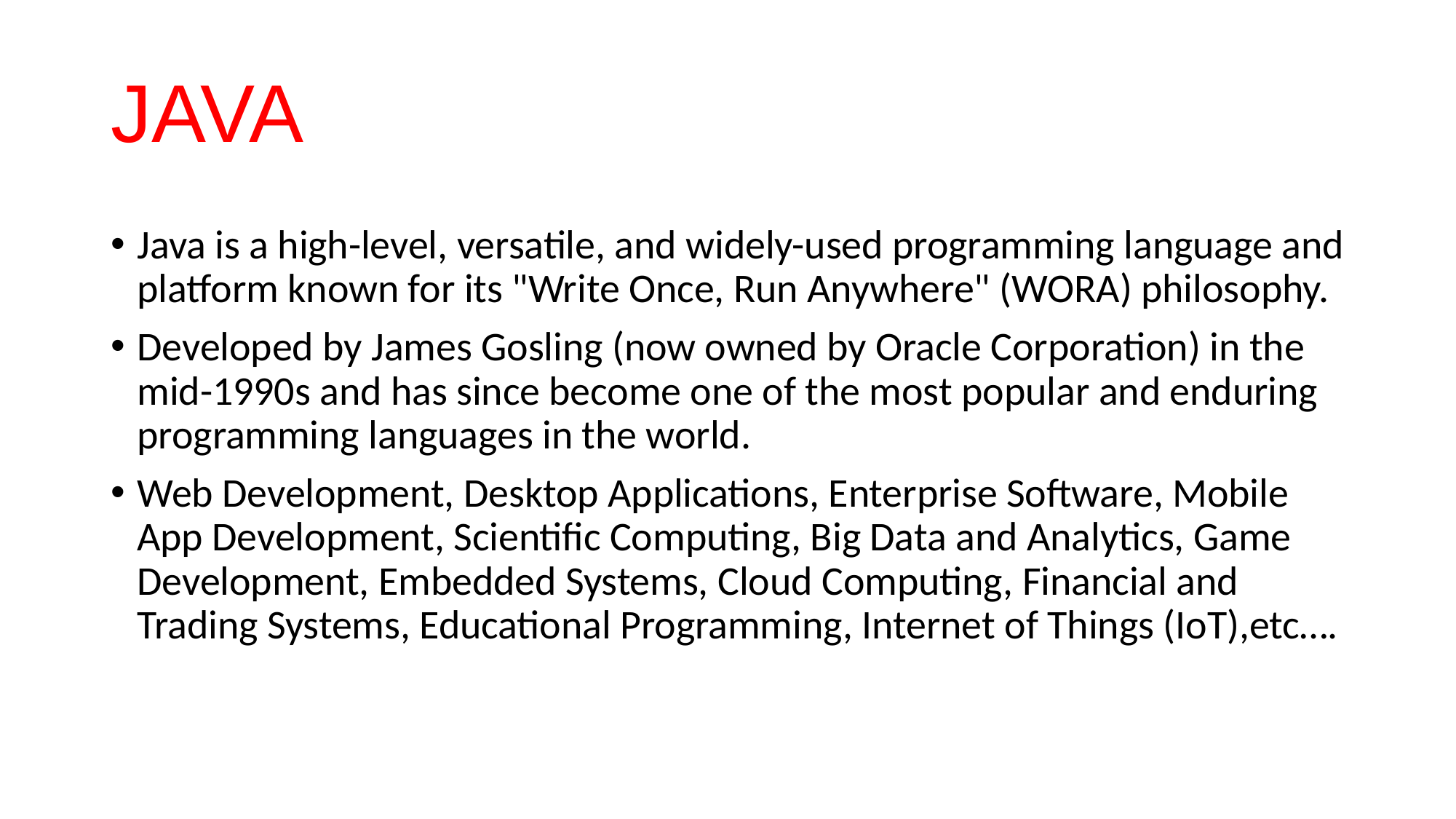

# JAVA
Java is a high-level, versatile, and widely-used programming language and platform known for its "Write Once, Run Anywhere" (WORA) philosophy.
Developed by James Gosling (now owned by Oracle Corporation) in the mid-1990s and has since become one of the most popular and enduring programming languages in the world.
Web Development, Desktop Applications, Enterprise Software, Mobile App Development, Scientific Computing, Big Data and Analytics, Game Development, Embedded Systems, Cloud Computing, Financial and Trading Systems, Educational Programming, Internet of Things (IoT),etc….